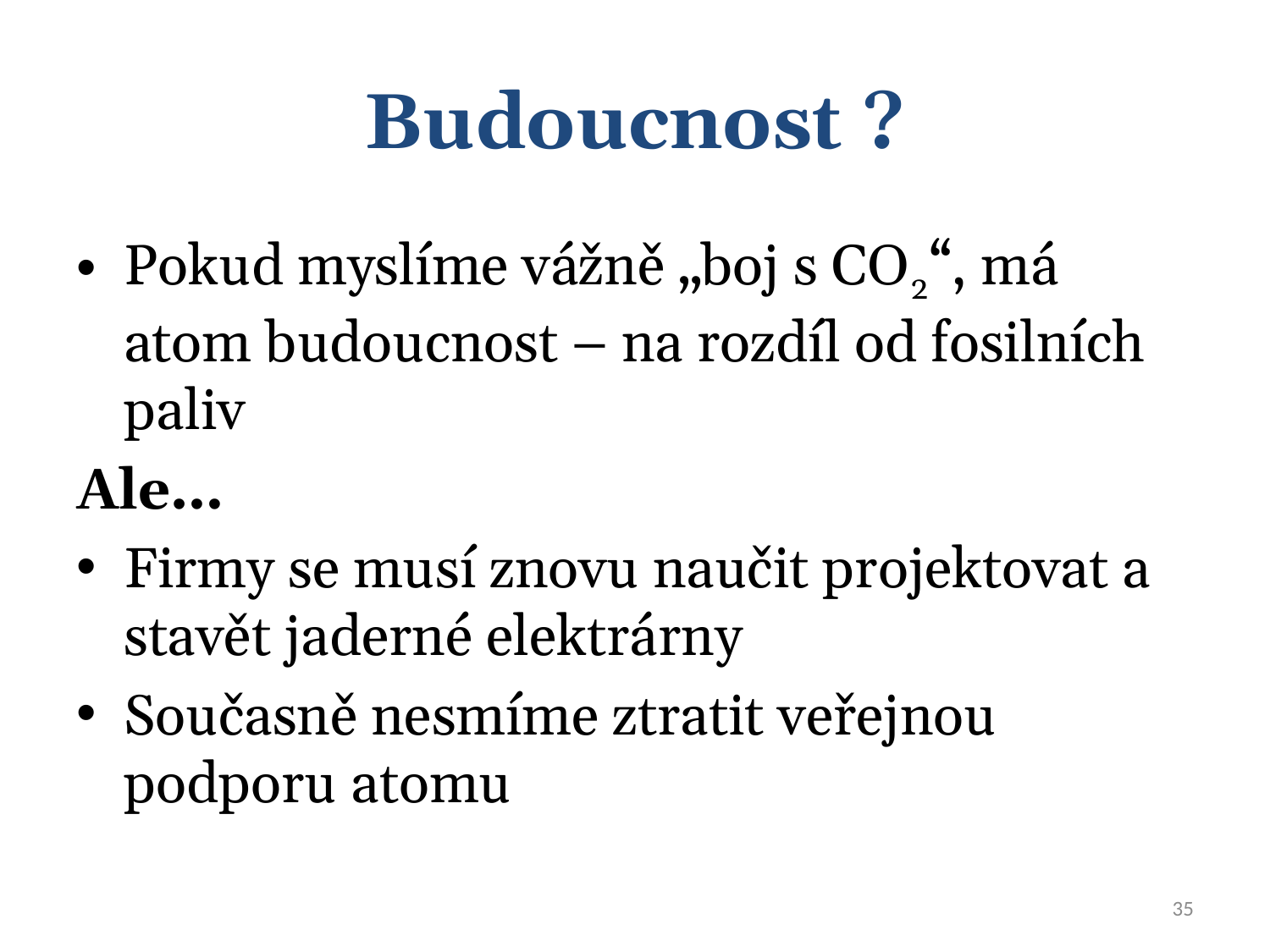

# Budoucnost ?
Pokud myslíme vážně „boj s CO2“, má atom budoucnost – na rozdíl od fosilních paliv
Ale…
Firmy se musí znovu naučit projektovat a stavět jaderné elektrárny
Současně nesmíme ztratit veřejnou podporu atomu

35